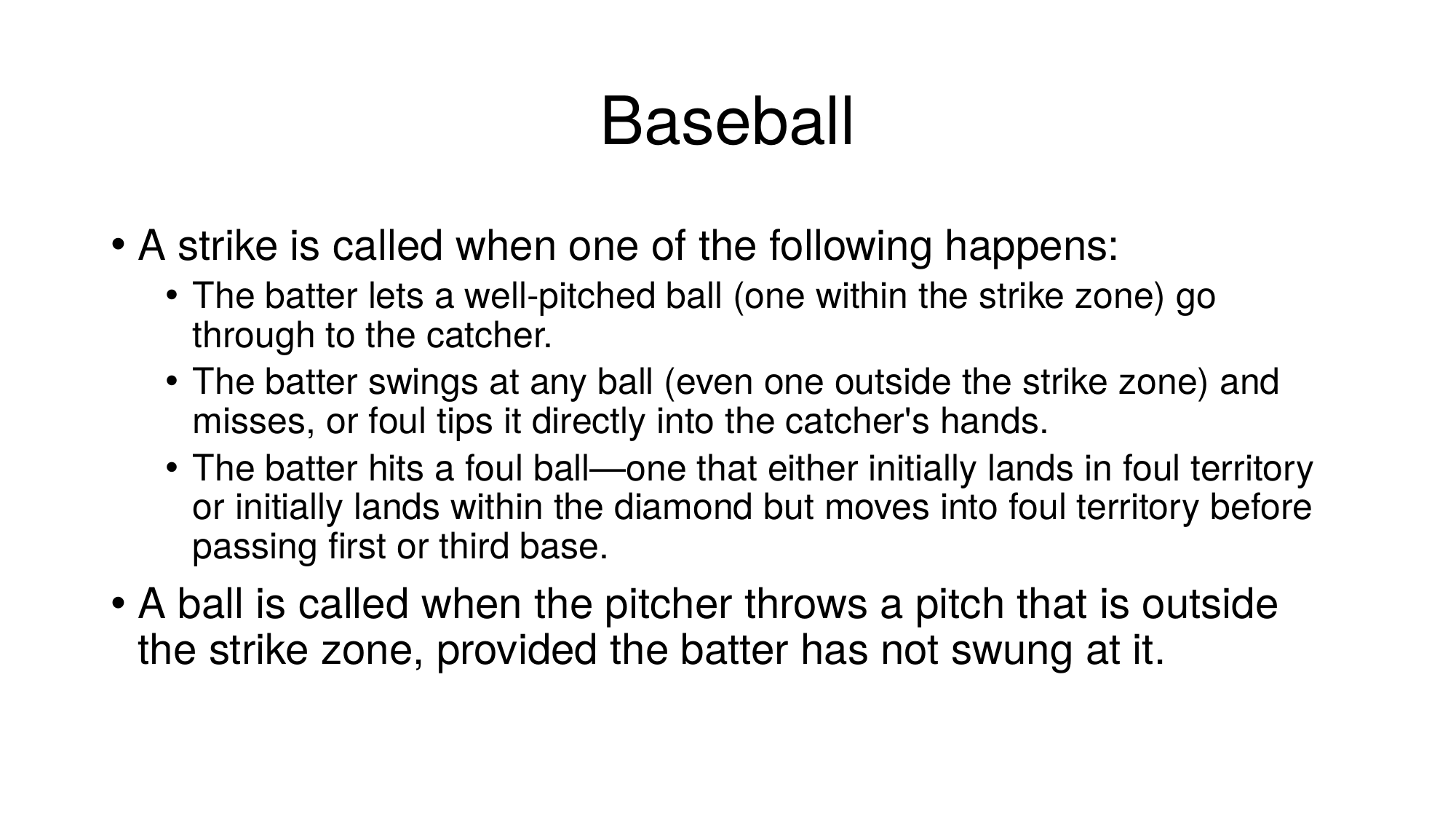

# Baseball
A strike is called when one of the following happens:
The batter lets a well-pitched ball (one within the strike zone) go through to the catcher.
The batter swings at any ball (even one outside the strike zone) and misses, or foul tips it directly into the catcher's hands.
The batter hits a foul ball—one that either initially lands in foul territory or initially lands within the diamond but moves into foul territory before passing first or third base.
A ball is called when the pitcher throws a pitch that is outside the strike zone, provided the batter has not swung at it.